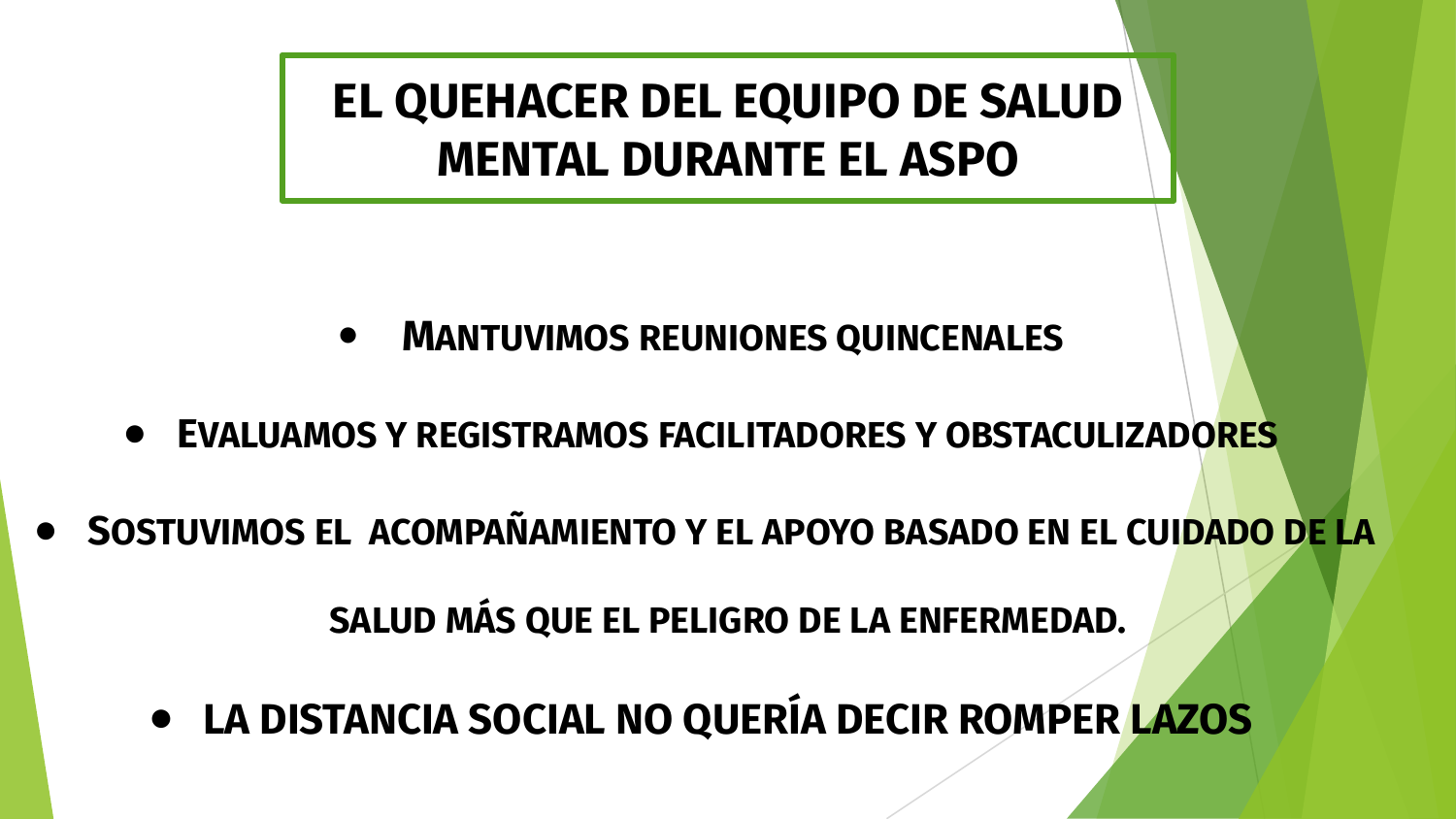

EL QUEHACER DEL EQUIPO DE SALUD MENTAL DURANTE EL ASPO
 MANTUVIMOS REUNIONES QUINCENALES
EVALUAMOS Y REGISTRAMOS FACILITADORES Y OBSTACULIZADORES
SOSTUVIMOS EL  ACOMPAÑAMIENTO Y EL APOYO BASADO EN EL CUIDADO DE LA SALUD MÁS QUE EL PELIGRO DE LA ENFERMEDAD.
LA DISTANCIA SOCIAL NO QUERÍA DECIR ROMPER LAZOS